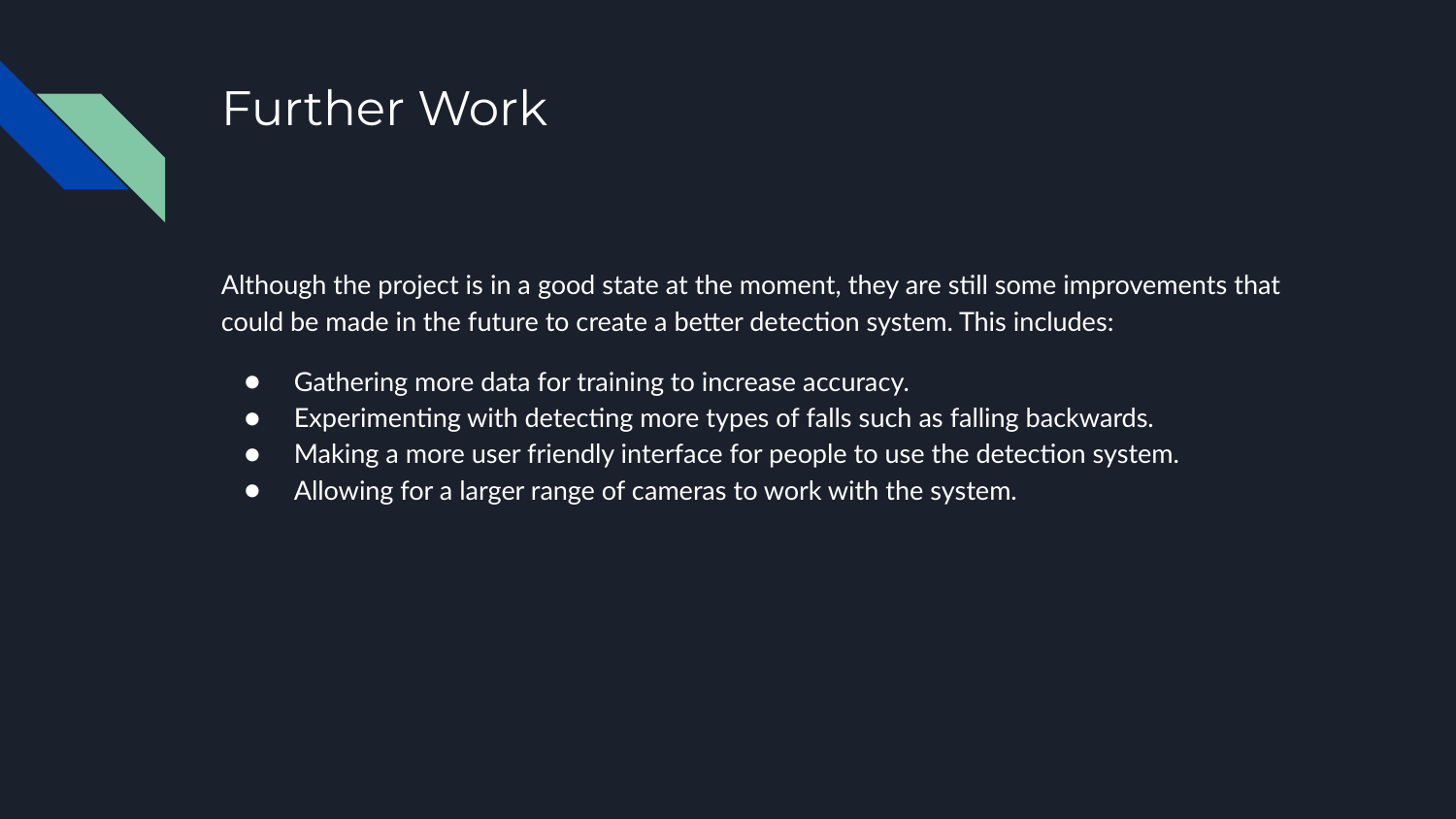

# Further Work
Although the project is in a good state at the moment, they are still some improvements that could be made in the future to create a better detection system. This includes:
Gathering more data for training to increase accuracy.
Experimenting with detecting more types of falls such as falling backwards.
Making a more user friendly interface for people to use the detection system.
Allowing for a larger range of cameras to work with the system.